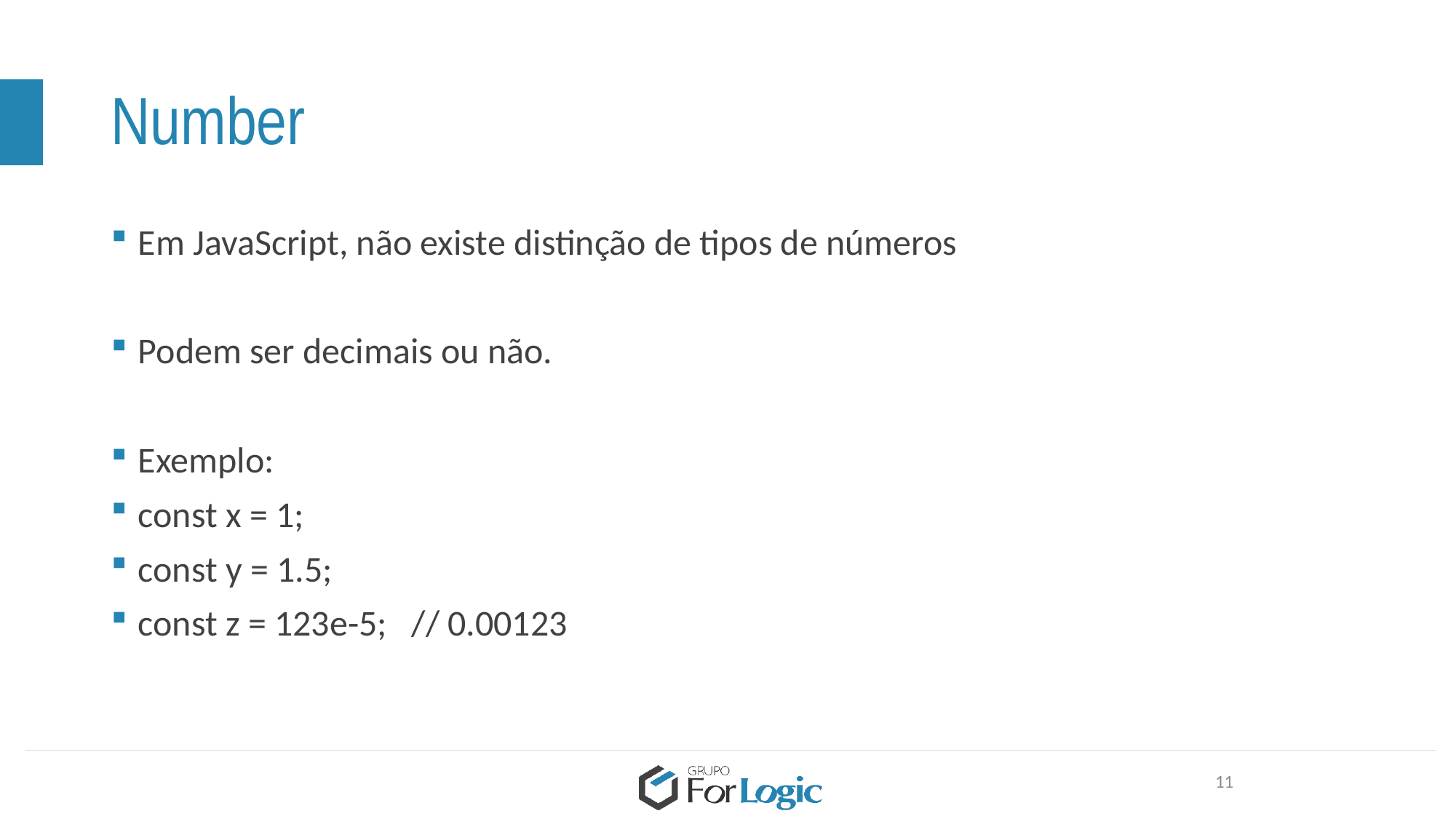

# Number
Em JavaScript, não existe distinção de tipos de números

Podem ser decimais ou não.

Exemplo:
const x = 1;
const y = 1.5;
const z = 123e-5;   // 0.00123
11